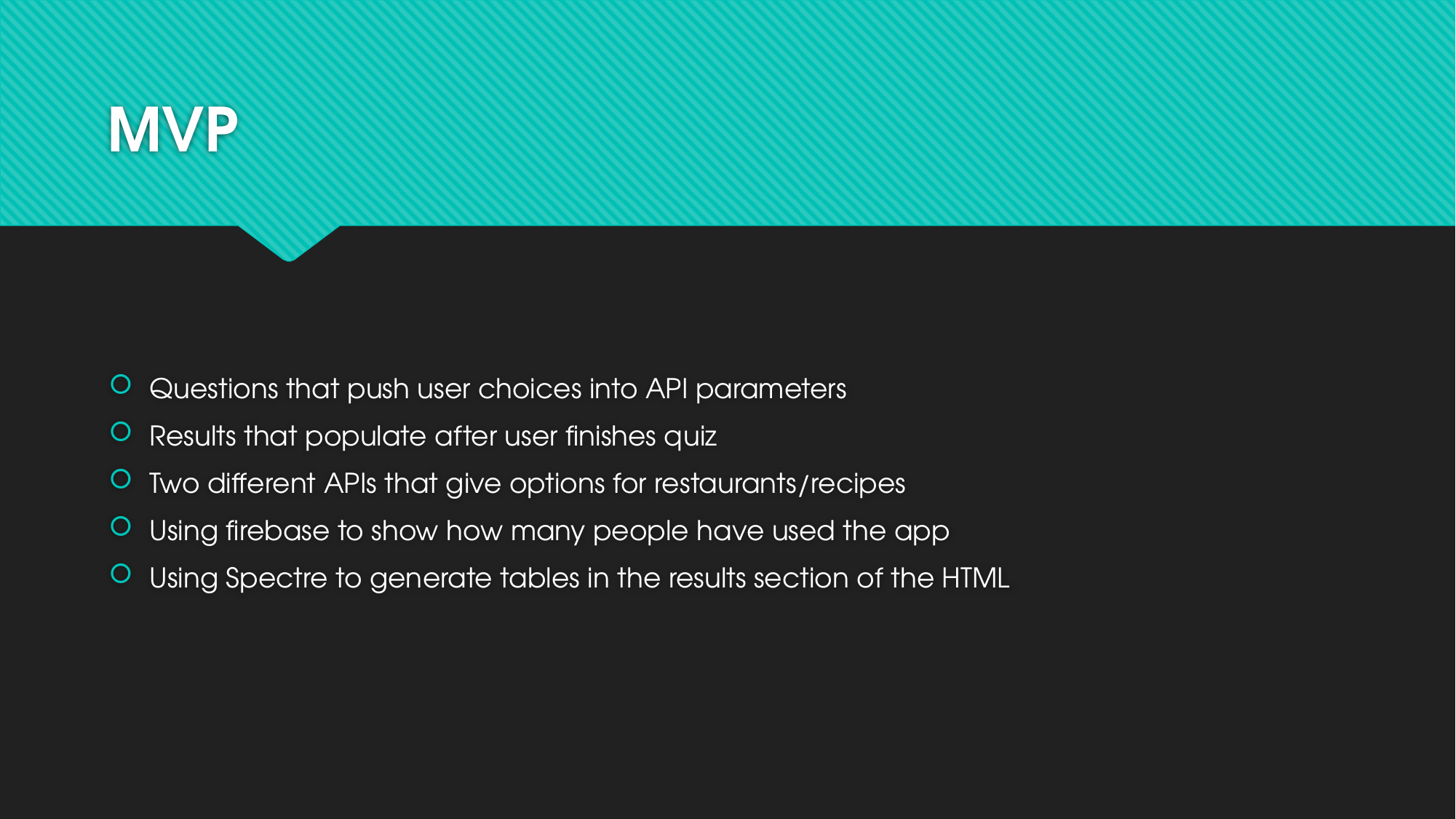

# MVP
Questions that push user choices into API parameters
Results that populate after user finishes quiz
Two different APIs that give options for restaurants/recipes
Using firebase to show how many people have used the app
Using Spectre to generate tables in the results section of the HTML